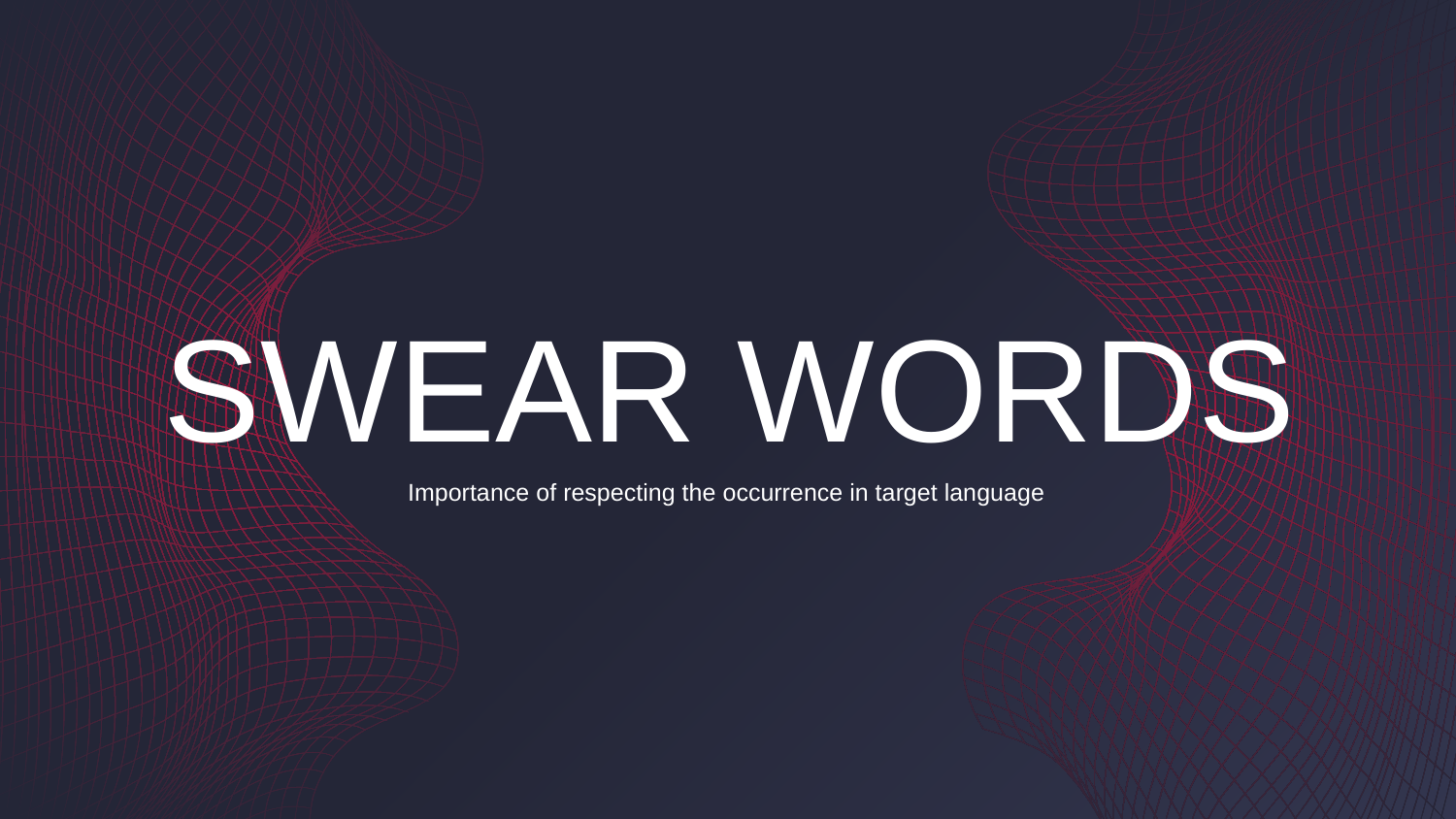

# SWEAR WORDS
Importance of respecting the occurrence in target language